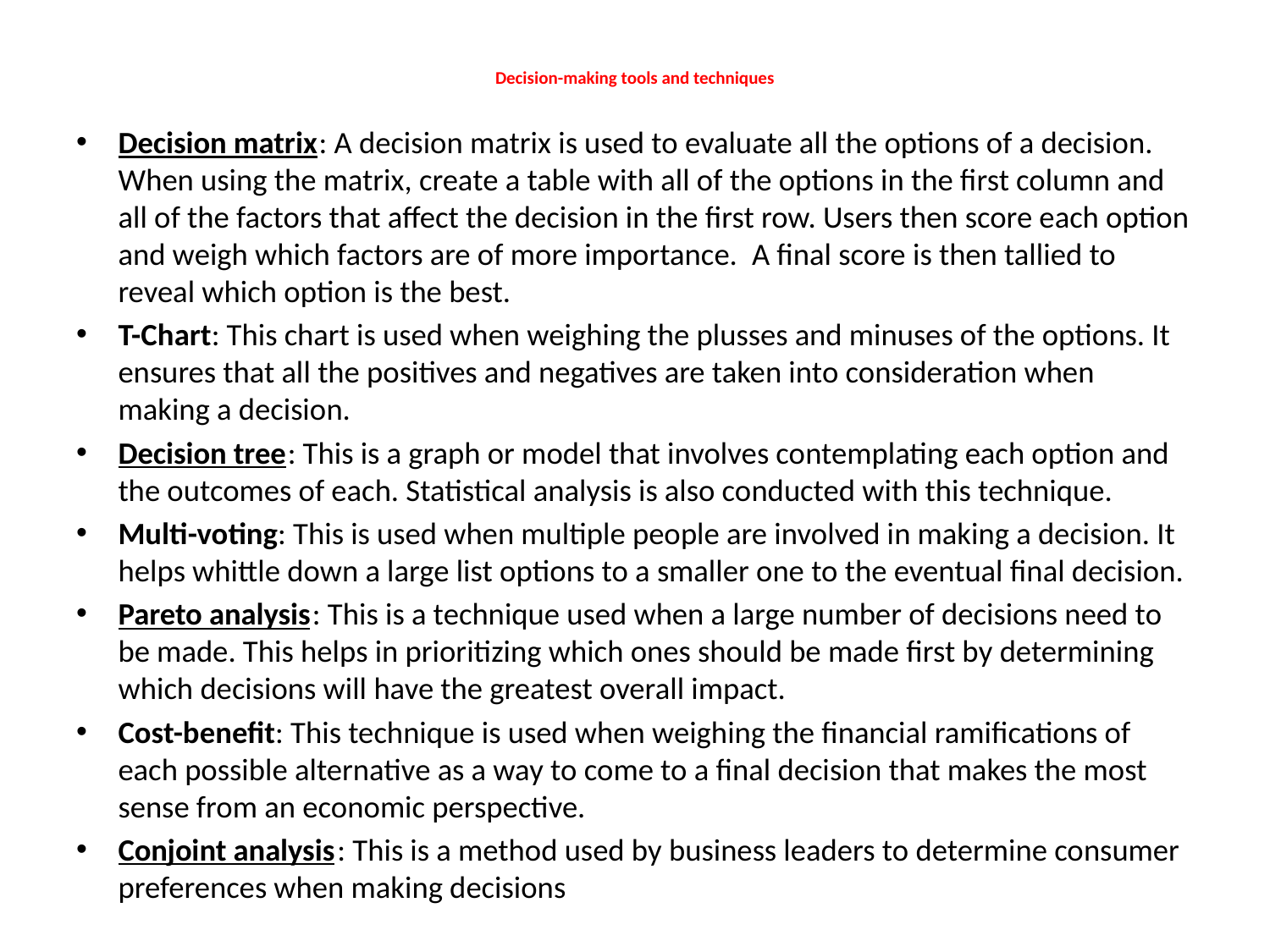

# Decision-making tools and techniques
Decision matrix: A decision matrix is used to evaluate all the options of a decision. When using the matrix, create a table with all of the options in the first column and all of the factors that affect the decision in the first row. Users then score each option and weigh which factors are of more importance.  A final score is then tallied to reveal which option is the best.
T-Chart: This chart is used when weighing the plusses and minuses of the options. It ensures that all the positives and negatives are taken into consideration when making a decision.
Decision tree: This is a graph or model that involves contemplating each option and the outcomes of each. Statistical analysis is also conducted with this technique.
Multi-voting: This is used when multiple people are involved in making a decision. It helps whittle down a large list options to a smaller one to the eventual final decision.
Pareto analysis: This is a technique used when a large number of decisions need to be made. This helps in prioritizing which ones should be made first by determining which decisions will have the greatest overall impact.
Cost-benefit: This technique is used when weighing the financial ramifications of each possible alternative as a way to come to a final decision that makes the most sense from an economic perspective.
Conjoint analysis: This is a method used by business leaders to determine consumer preferences when making decisions